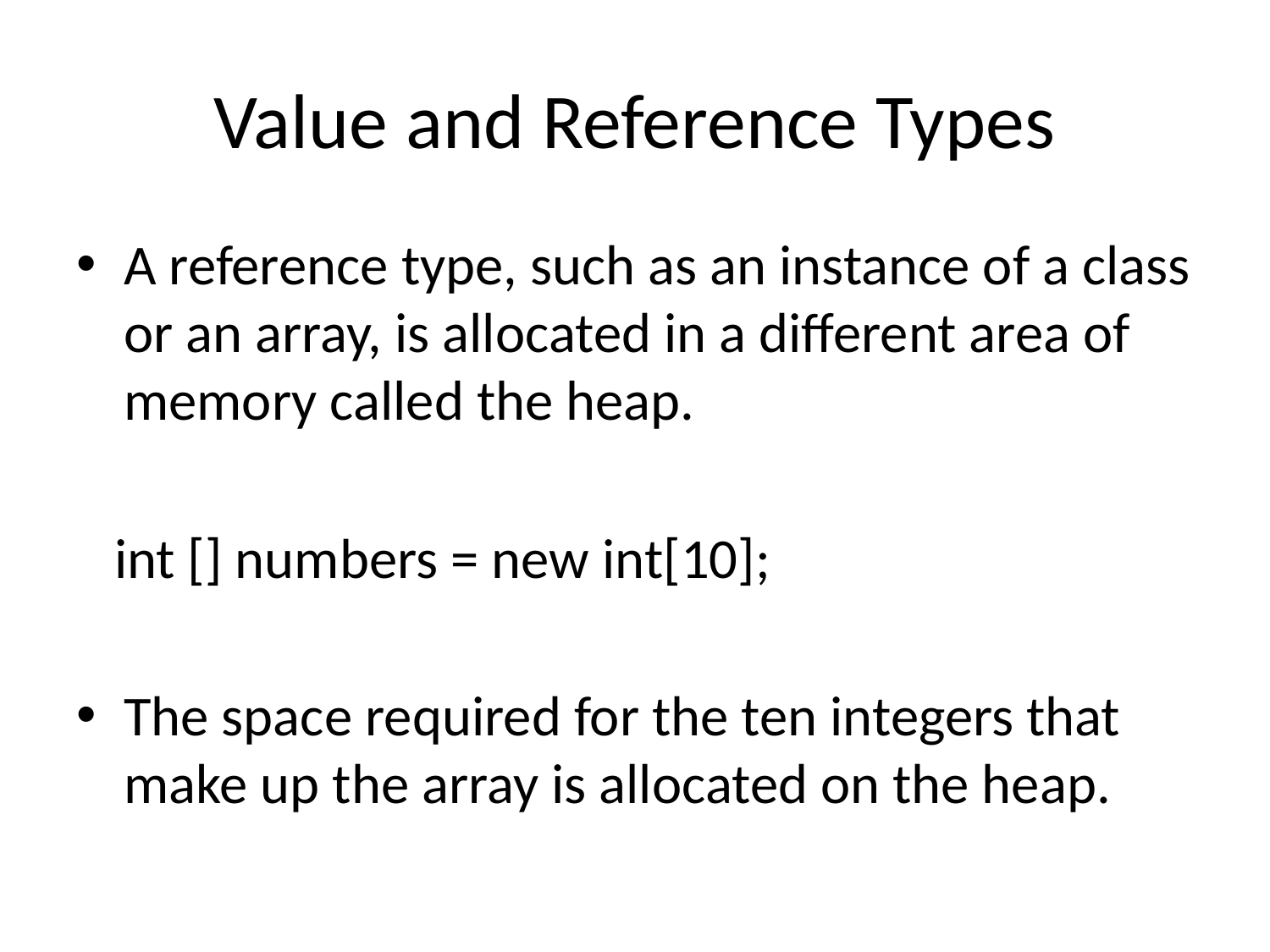

# Value and Reference Types
A reference type, such as an instance of a class or an array, is allocated in a different area of memory called the heap.

   int [] numbers = new int[10];

The space required for the ten integers that make up the array is allocated on the heap.